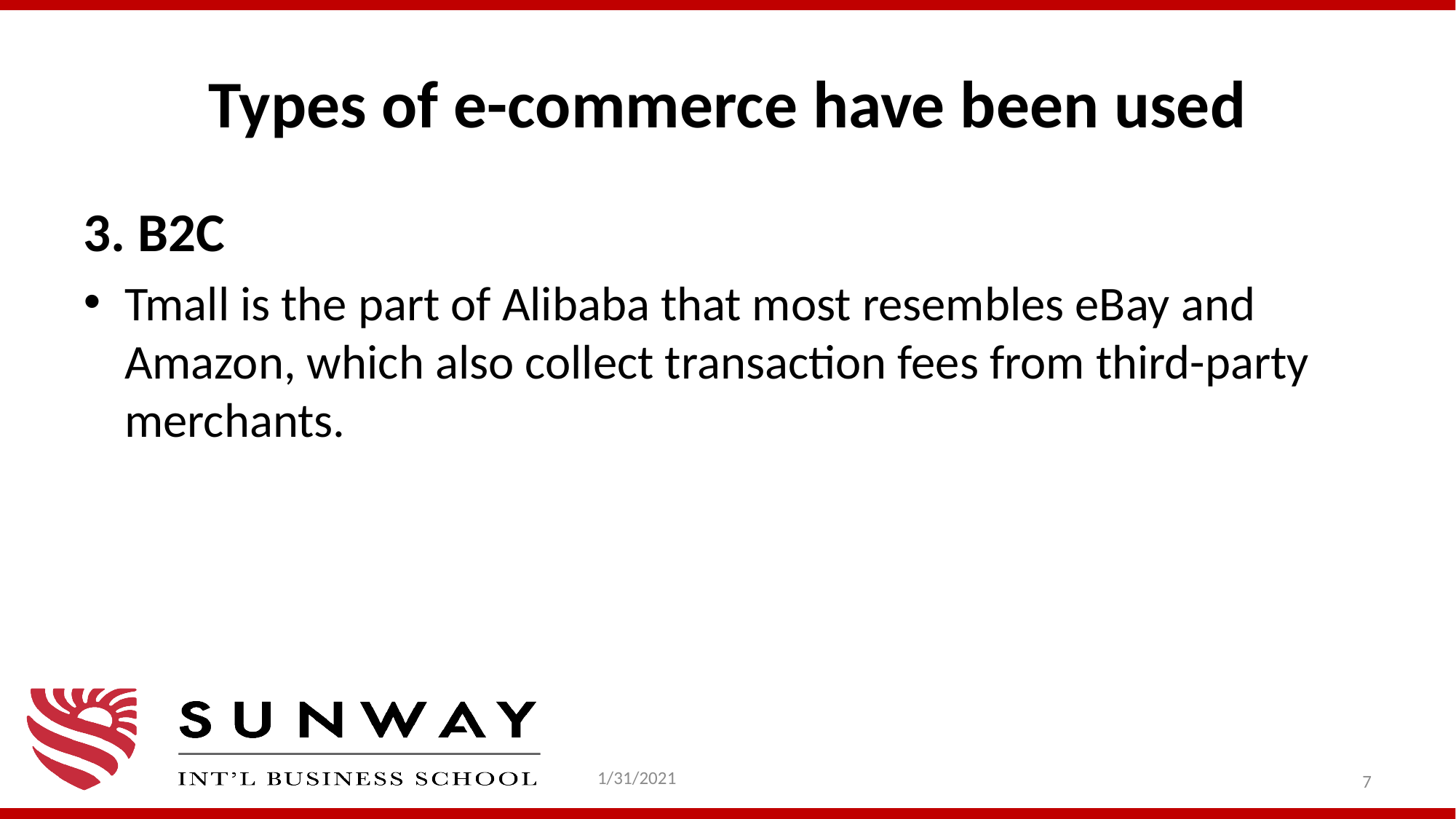

# Types of e-commerce have been used
3. B2C
Tmall is the part of Alibaba that most resembles eBay and Amazon, which also collect transaction fees from third-party merchants.
1/31/2021
7